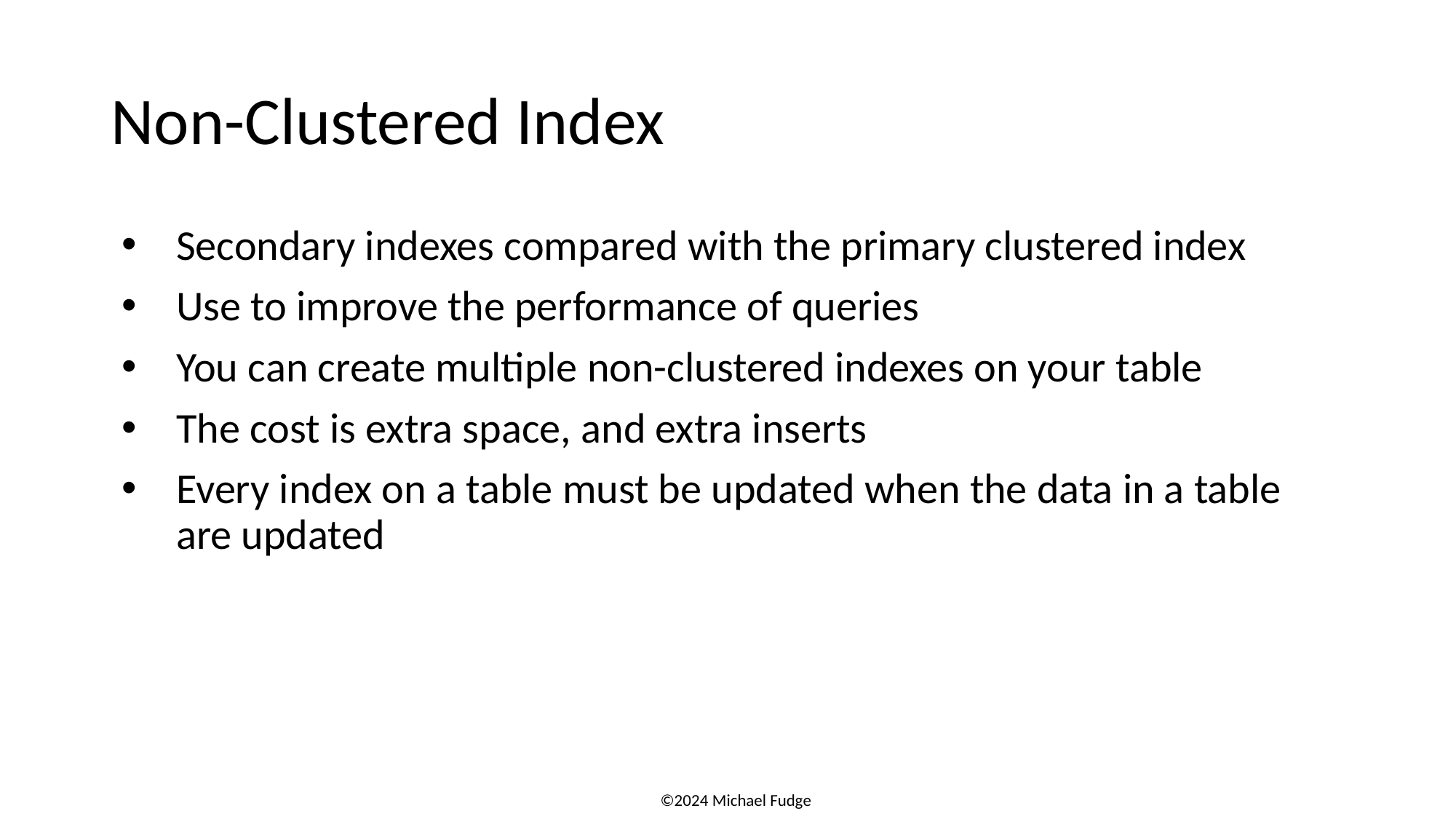

# Non-Clustered Index
Secondary indexes compared with the primary clustered index
Use to improve the performance of queries
You can create multiple non-clustered indexes on your table
The cost is extra space, and extra inserts
Every index on a table must be updated when the data in a table are updated